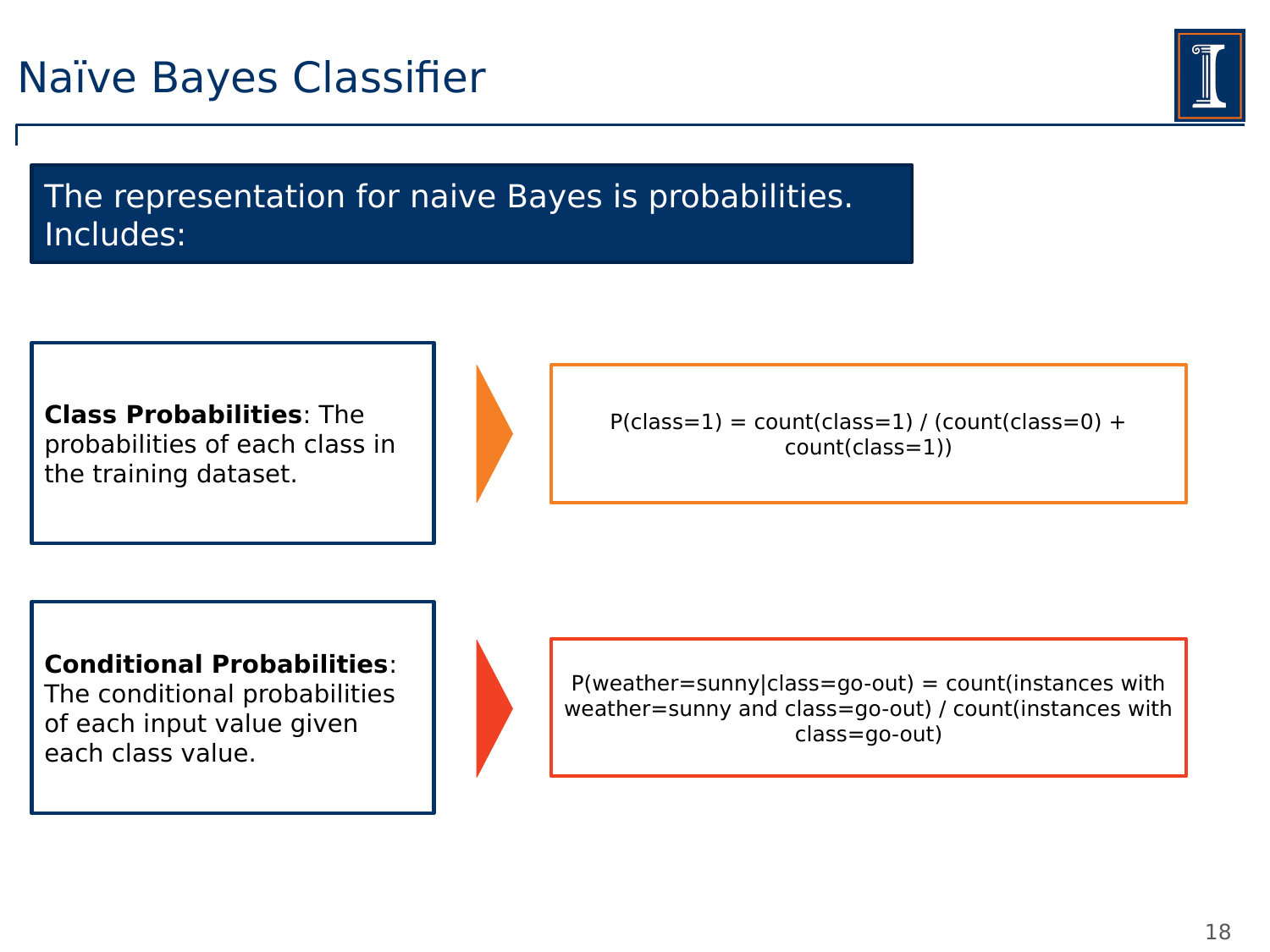

# Naïve Bayes Classifier
The representation for naive Bayes is probabilities.
Includes:
Class Probabilities: The probabilities of each class in the training dataset.

P(class=1) = count(class=1) / (count(class=0) + count(class=1))
Conditional Probabilities: The conditional probabilities of each input value given each class value.
P(weather=sunny|class=go-out) = count(instances with weather=sunny and class=go-out) / count(instances with class=go-out)